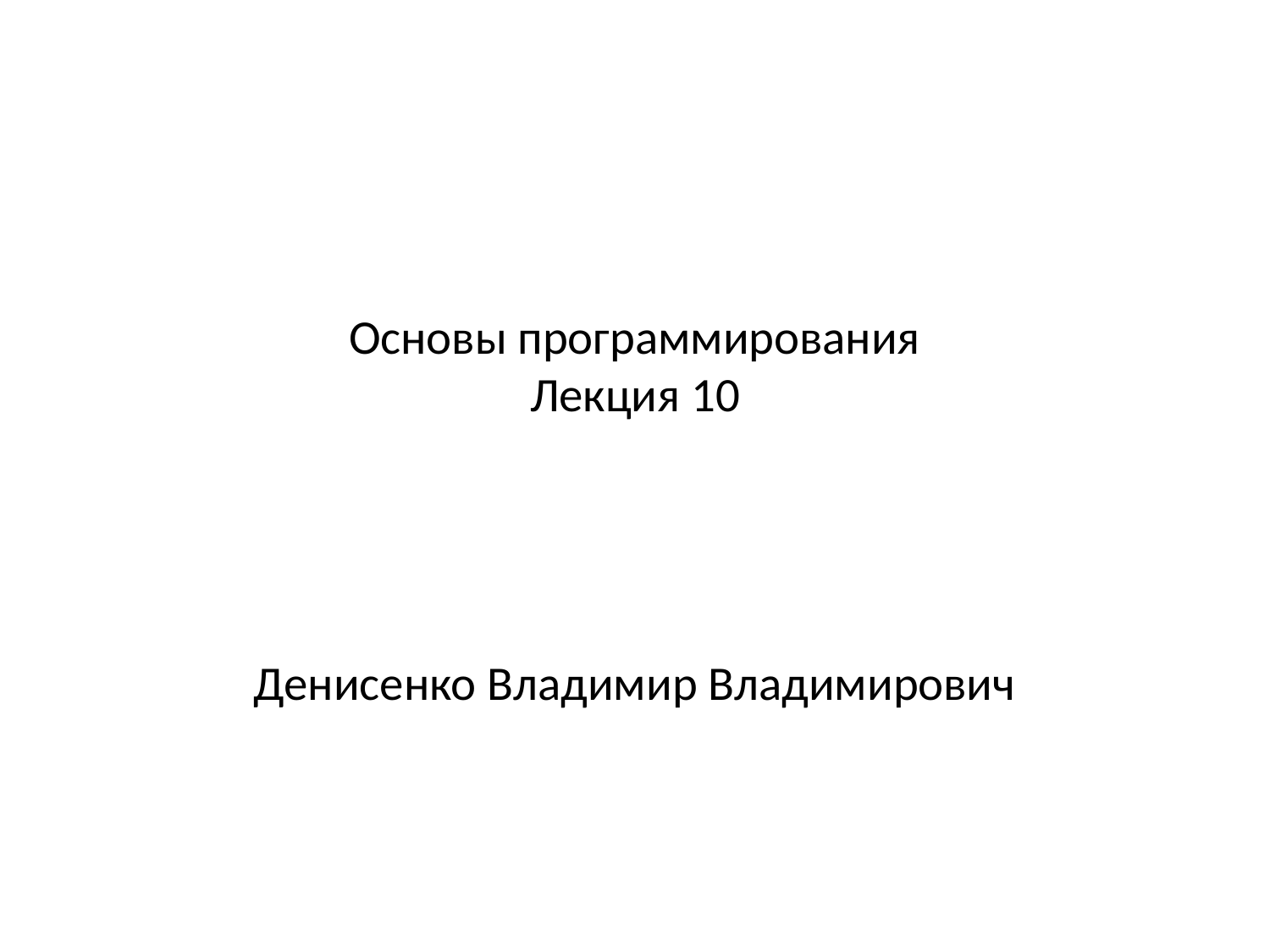

# Основы программирования Лекция 10 Денисенко Владимир Владимирович